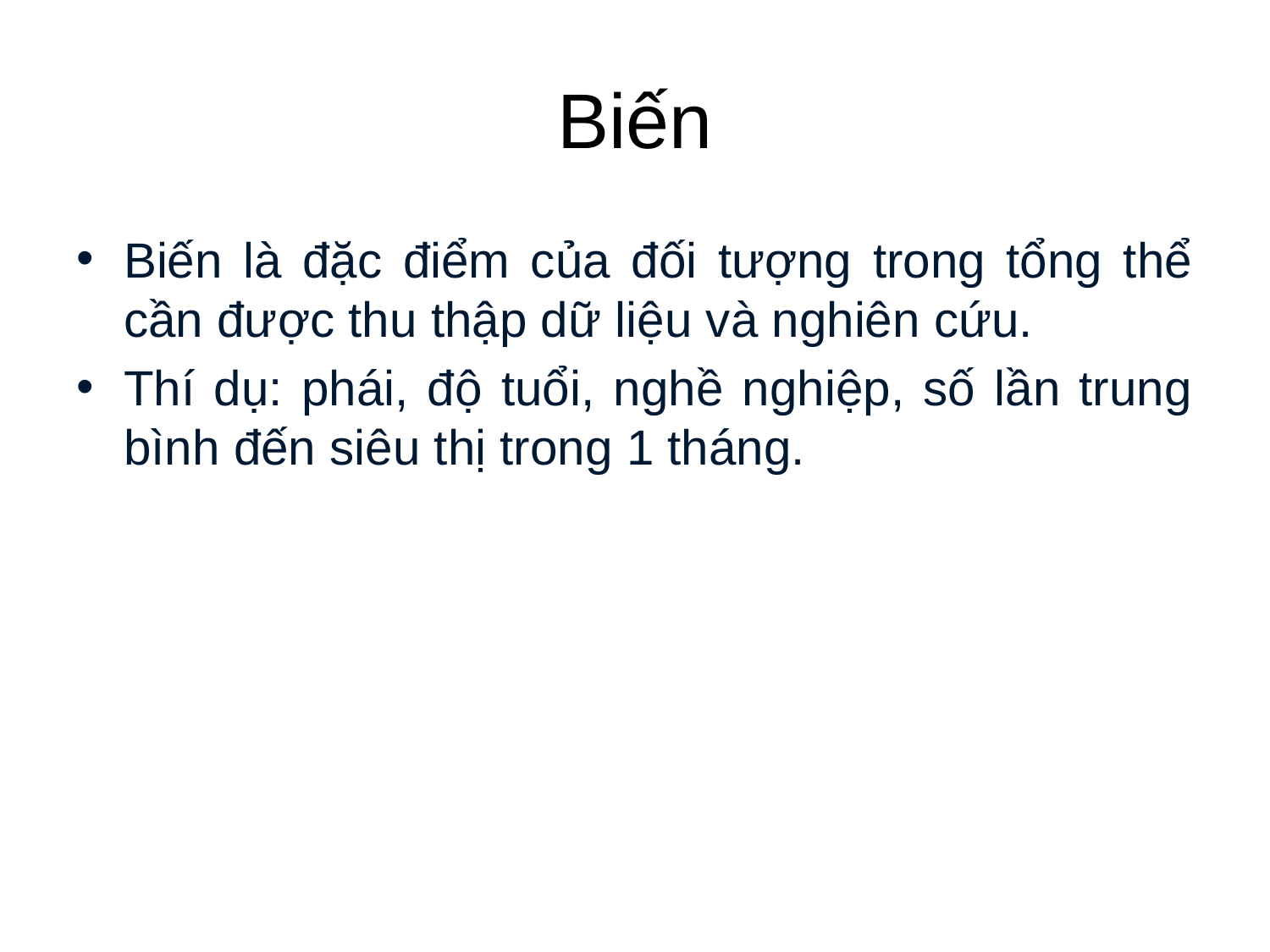

# Biến
Biến là đặc điểm của đối tượng trong tổng thể cần được thu thập dữ liệu và nghiên cứu.
Thí dụ: phái, độ tuổi, nghề nghiệp, số lần trung bình đến siêu thị trong 1 tháng.